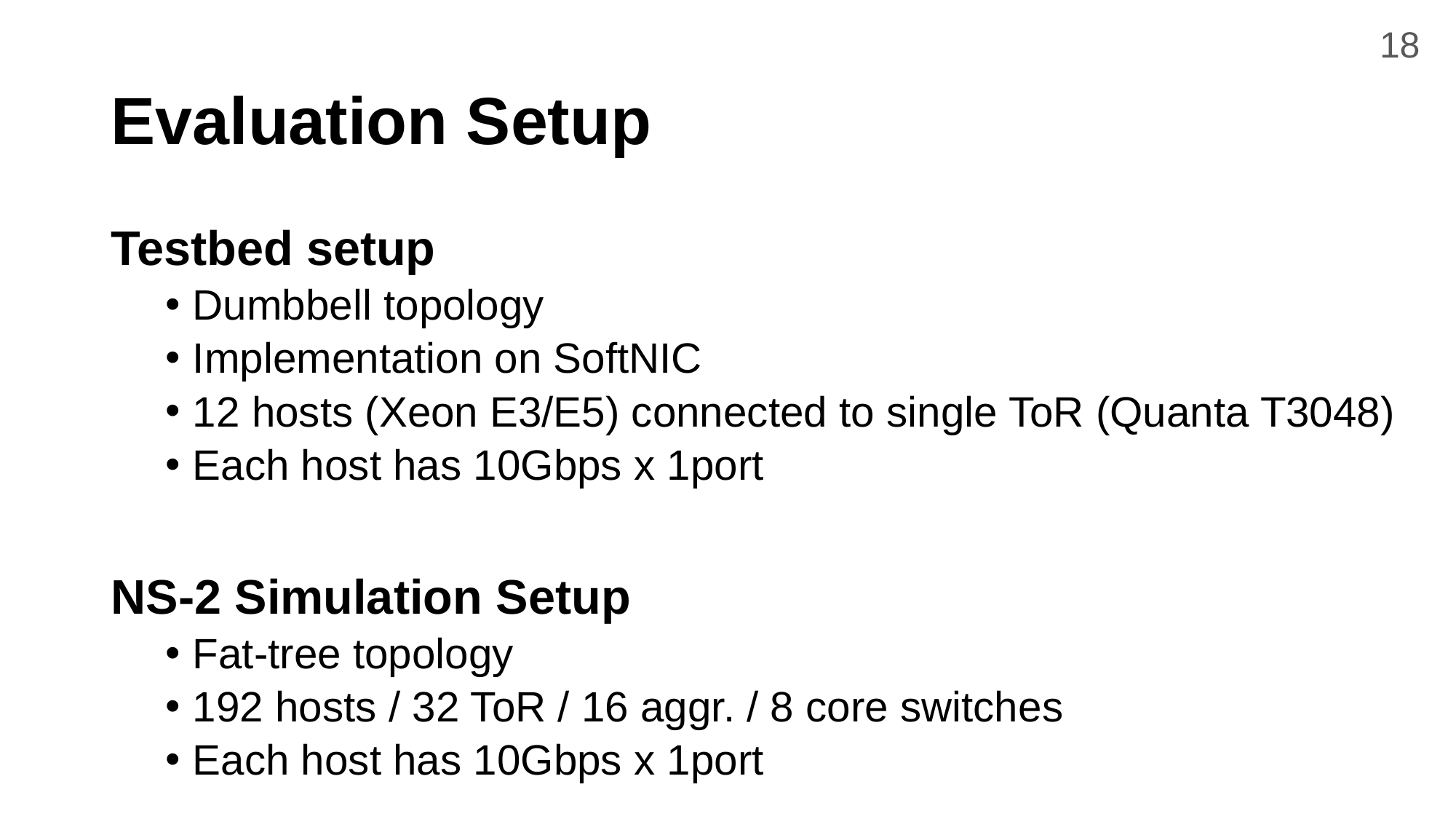

18
# Evaluation Setup
Testbed setup
Dumbbell topology
Implementation on SoftNIC
12 hosts (Xeon E3/E5) connected to single ToR (Quanta T3048)
Each host has 10Gbps x 1port

NS-2 Simulation Setup
Fat-tree topology
192 hosts / 32 ToR / 16 aggr. / 8 core switches
Each host has 10Gbps x 1port